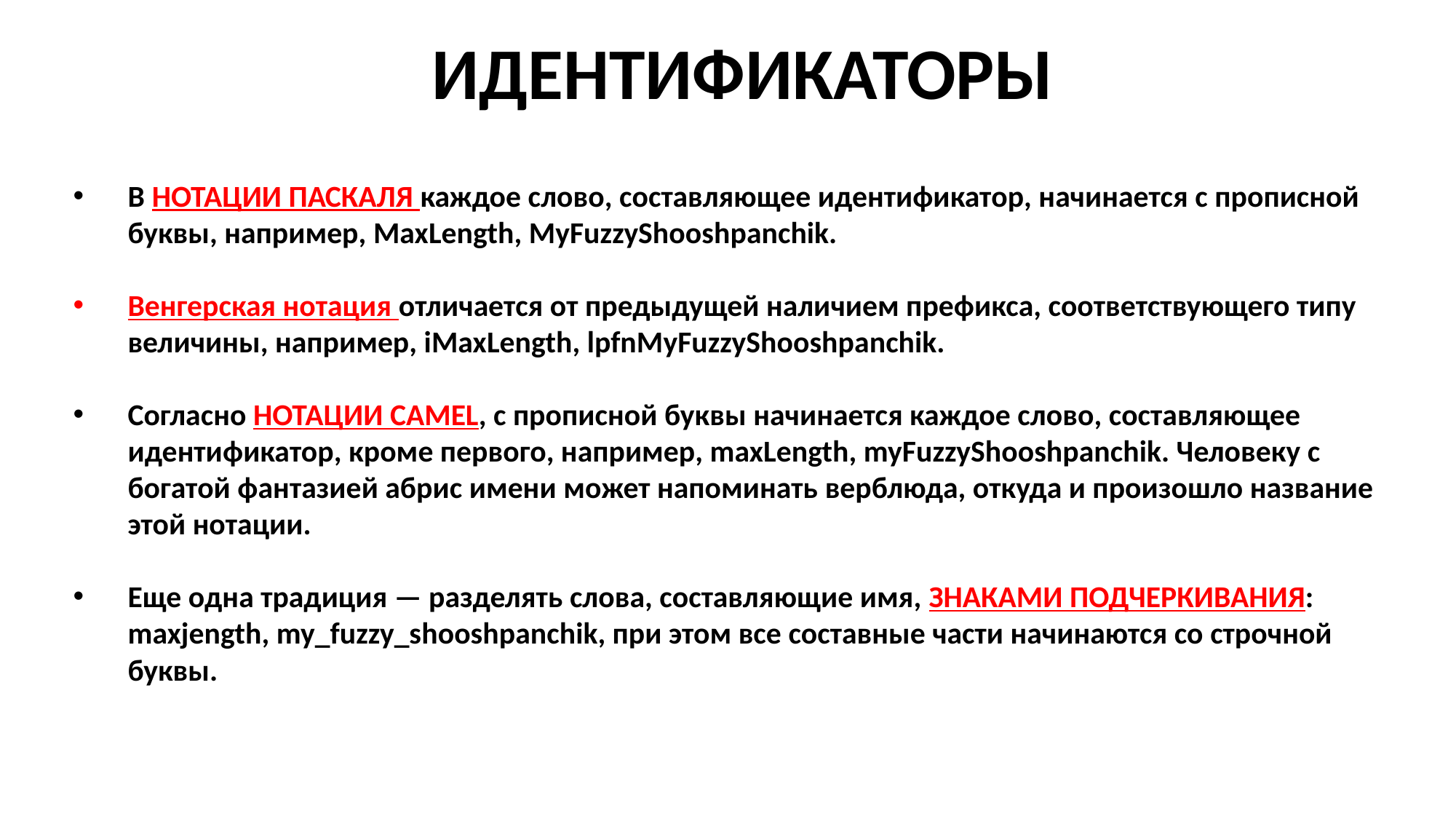

ИДЕНТИФИКАТОРЫ
В НОТАЦИИ ПАСКАЛЯ каждое слово, составляющее идентификатор, начинается с прописной буквы, например, MaxLength, MyFuzzyShooshpanchik.

Венгерская нотация отличается от предыдущей наличием префикса, соответствующего типу величины, например, iMaxLength, lpfnMyFuzzyShooshpanchik.

Согласно НОТАЦИИ CAMEL, с прописной буквы начинается каждое слово, составляющее идентификатор, кроме первого, например, maxLength, myFuzzyShooshpanchik. Человеку с богатой фантазией абрис имени может напоминать верблюда, откуда и произошло название этой нотации.

Еще одна традиция — разделять слова, составляющие имя, ЗНАКАМИ ПОДЧЕРКИВАНИЯ: maxjength, my_fuzzy_shooshpanchik, при этом все составные части начинаются со строчной буквы.